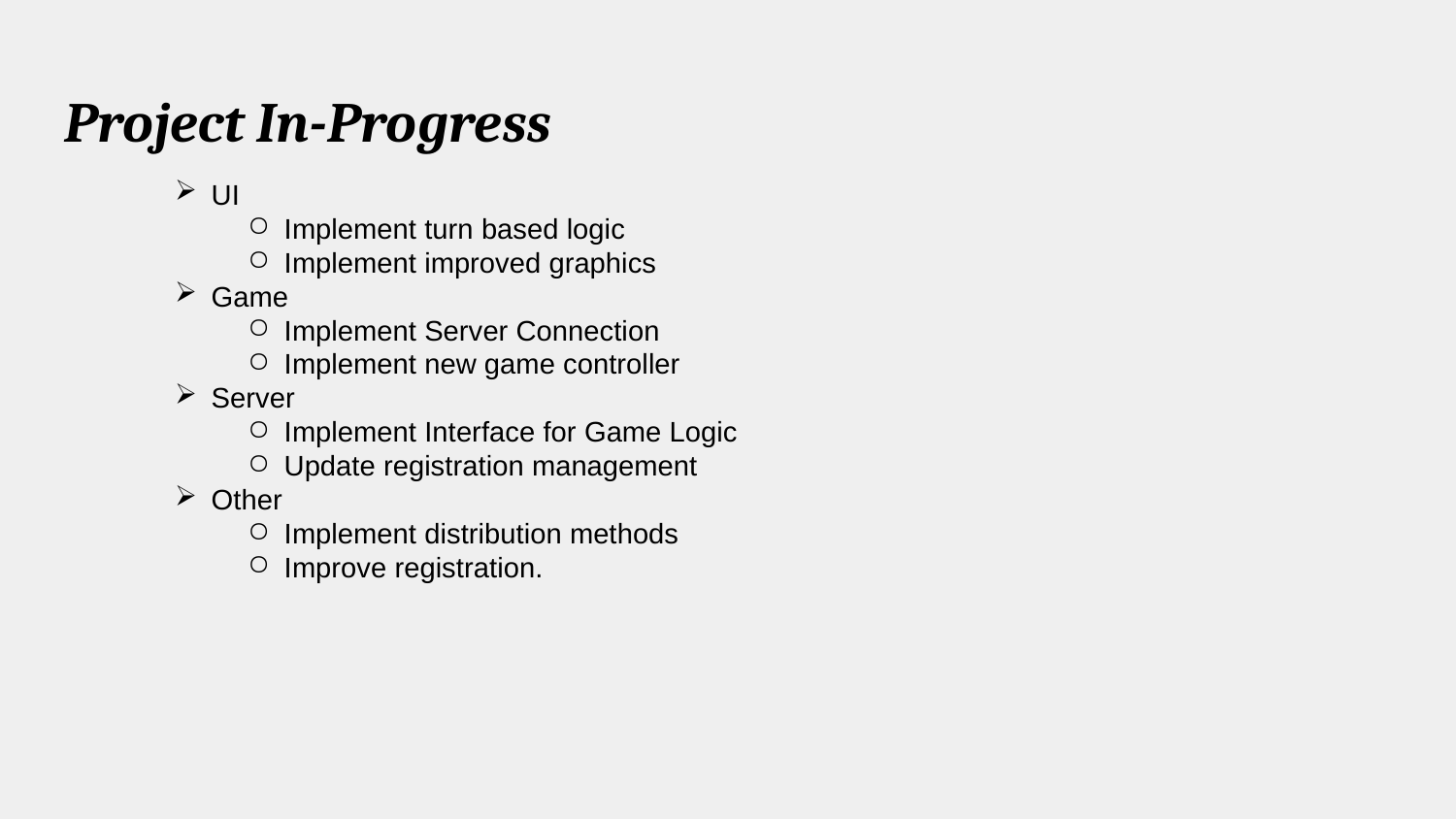

# Project In-Progress
UI
Implement turn based logic
Implement improved graphics
Game
Implement Server Connection
Implement new game controller
Server
Implement Interface for Game Logic
Update registration management
Other
Implement distribution methods
Improve registration.